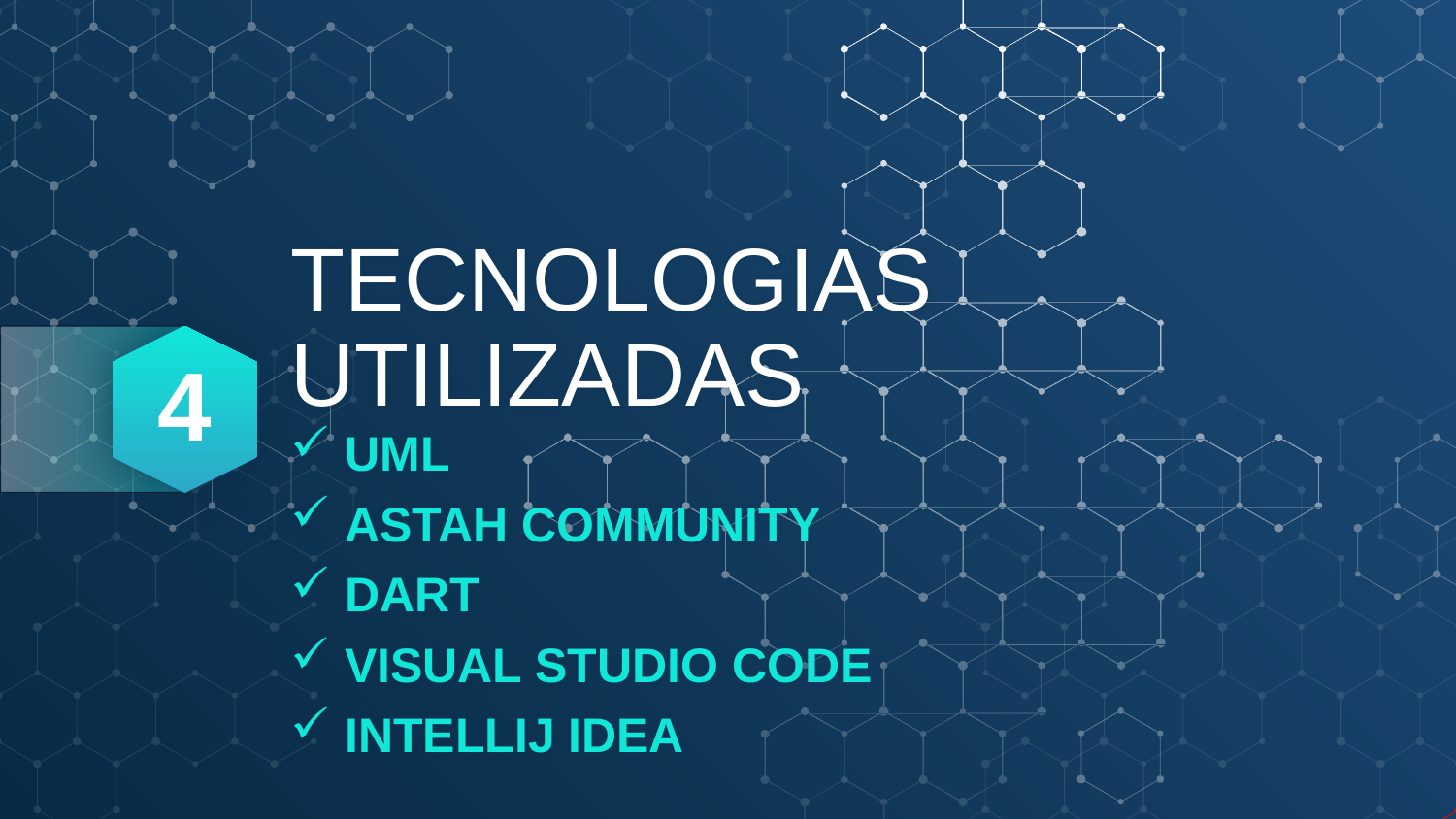

4
# TECNOLOGIAS UTILIZADAS
UML
ASTAH COMMUNITY
DART
VISUAL STUDIO CODE
INTELLIJ IDEA